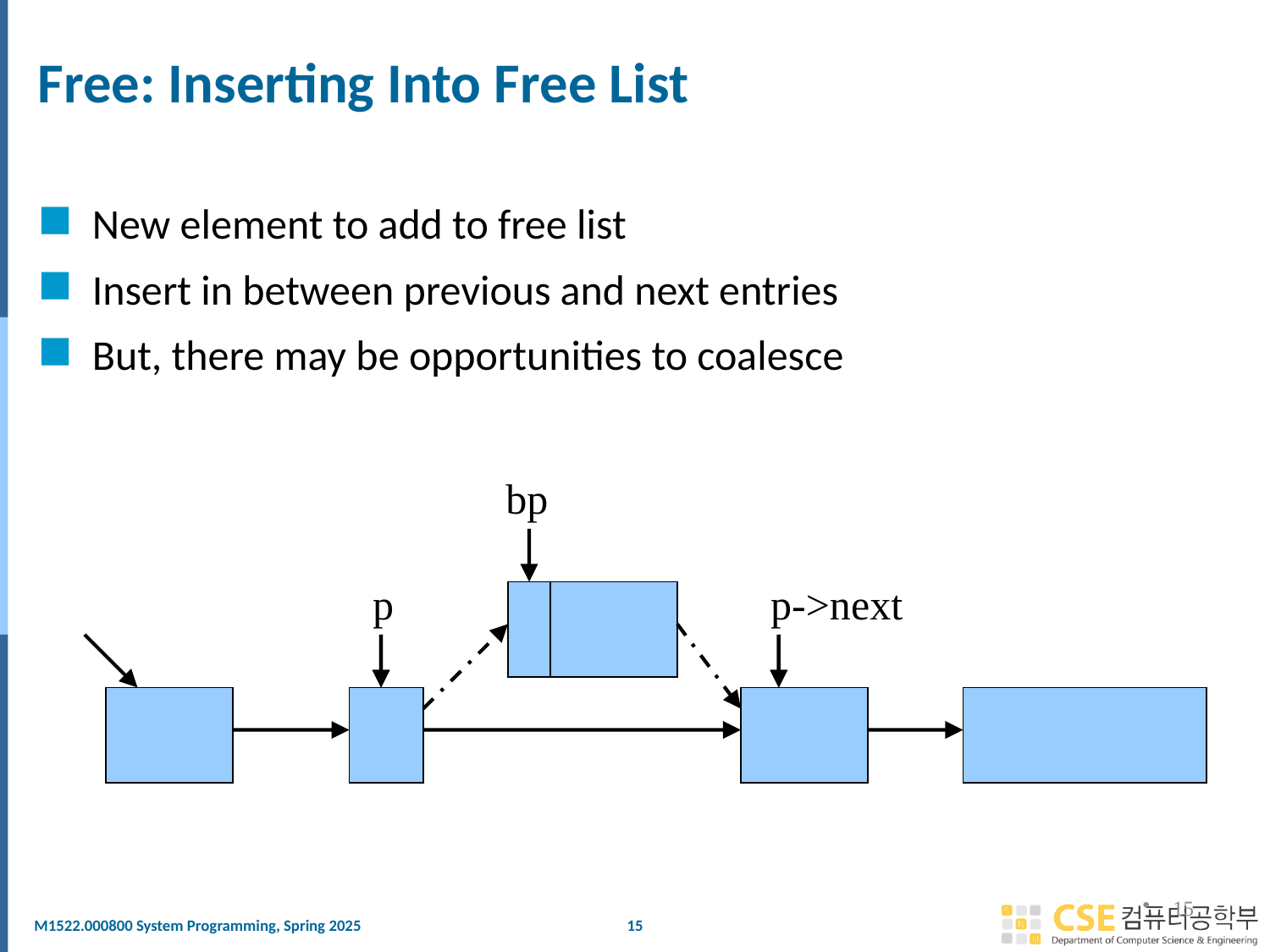

# Free: Inserting Into Free List
New element to add to free list
Insert in between previous and next entries
But, there may be opportunities to coalesce
bp

p
p->next

15